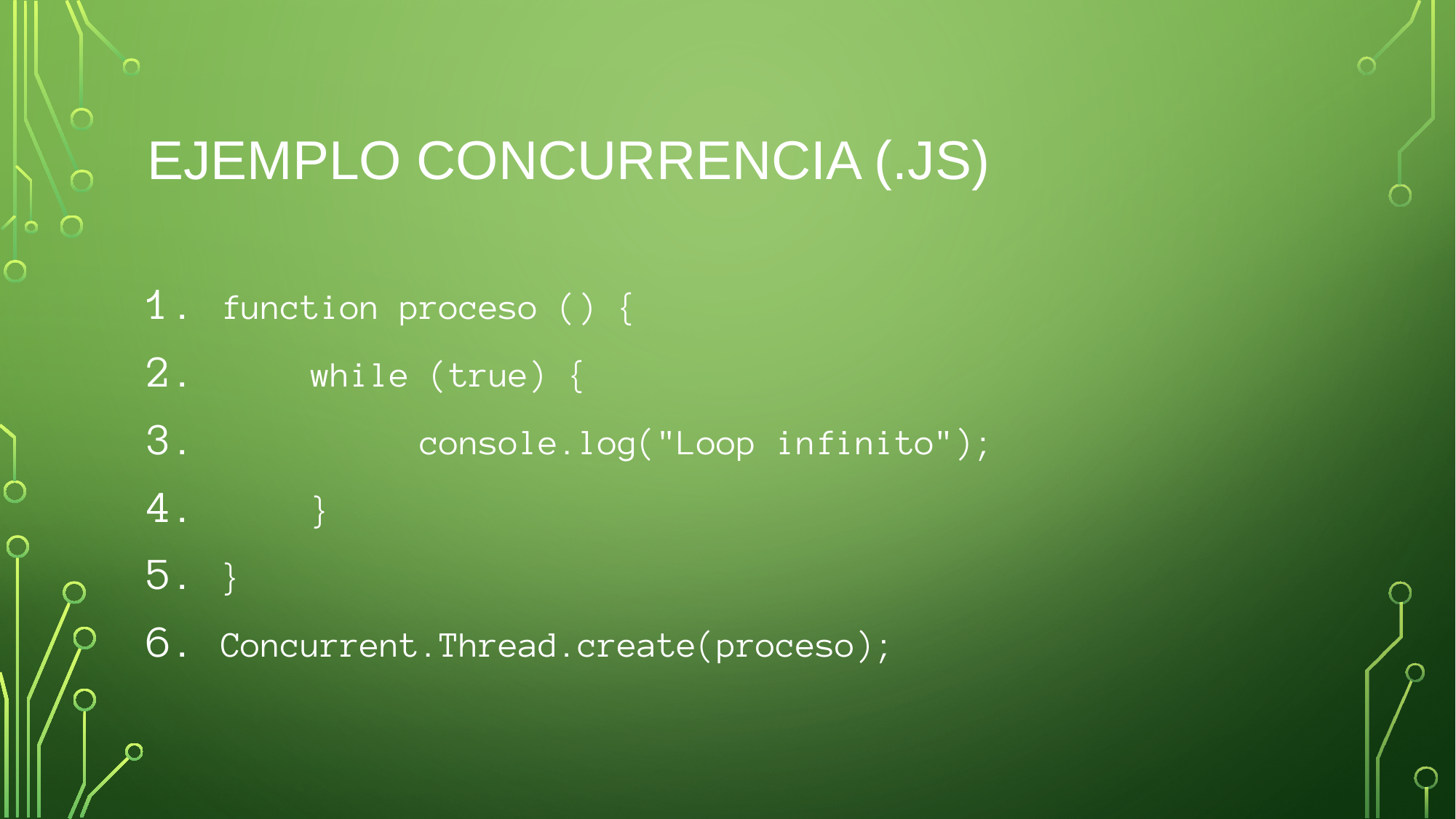

# Ejemplo concurrencia (.js)
 function proceso () {
 	while (true) {
 		console.log("Loop infinito");
 	}
 }
 Concurrent.Thread.create(proceso);